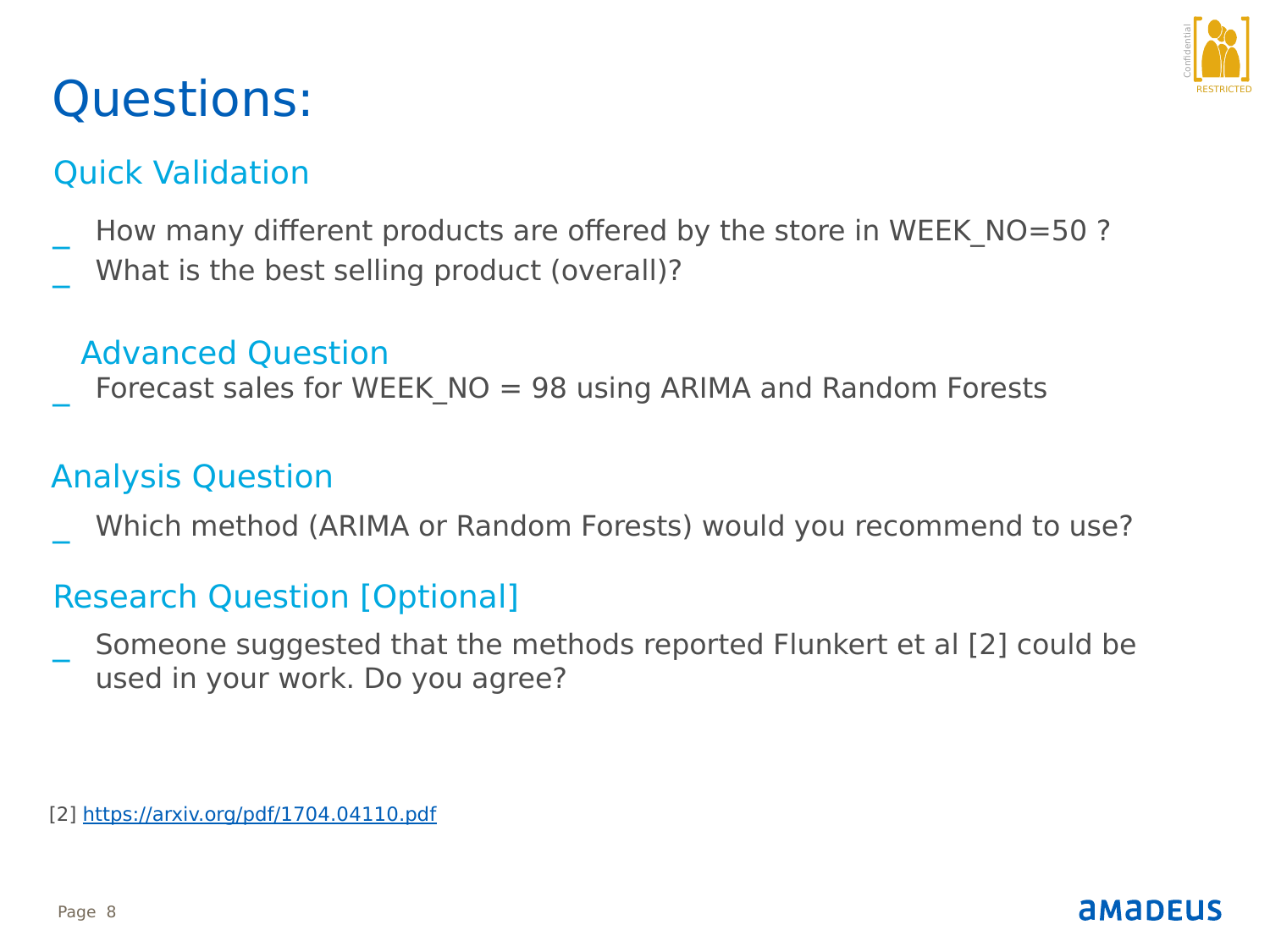

# Questions:
Quick Validation
How many different products are offered by the store in WEEK_NO=50 ?
What is the best selling product (overall)?

Forecast sales for WEEK_NO = 98 using ARIMA and Random Forests

Which method (ARIMA or Random Forests) would you recommend to use?

Someone suggested that the methods reported Flunkert et al [2] could be used in your work. Do you agree?

Advanced Question
Analysis Question
Research Question [Optional]
[2] https://arxiv.org/pdf/1704.04110.pdf